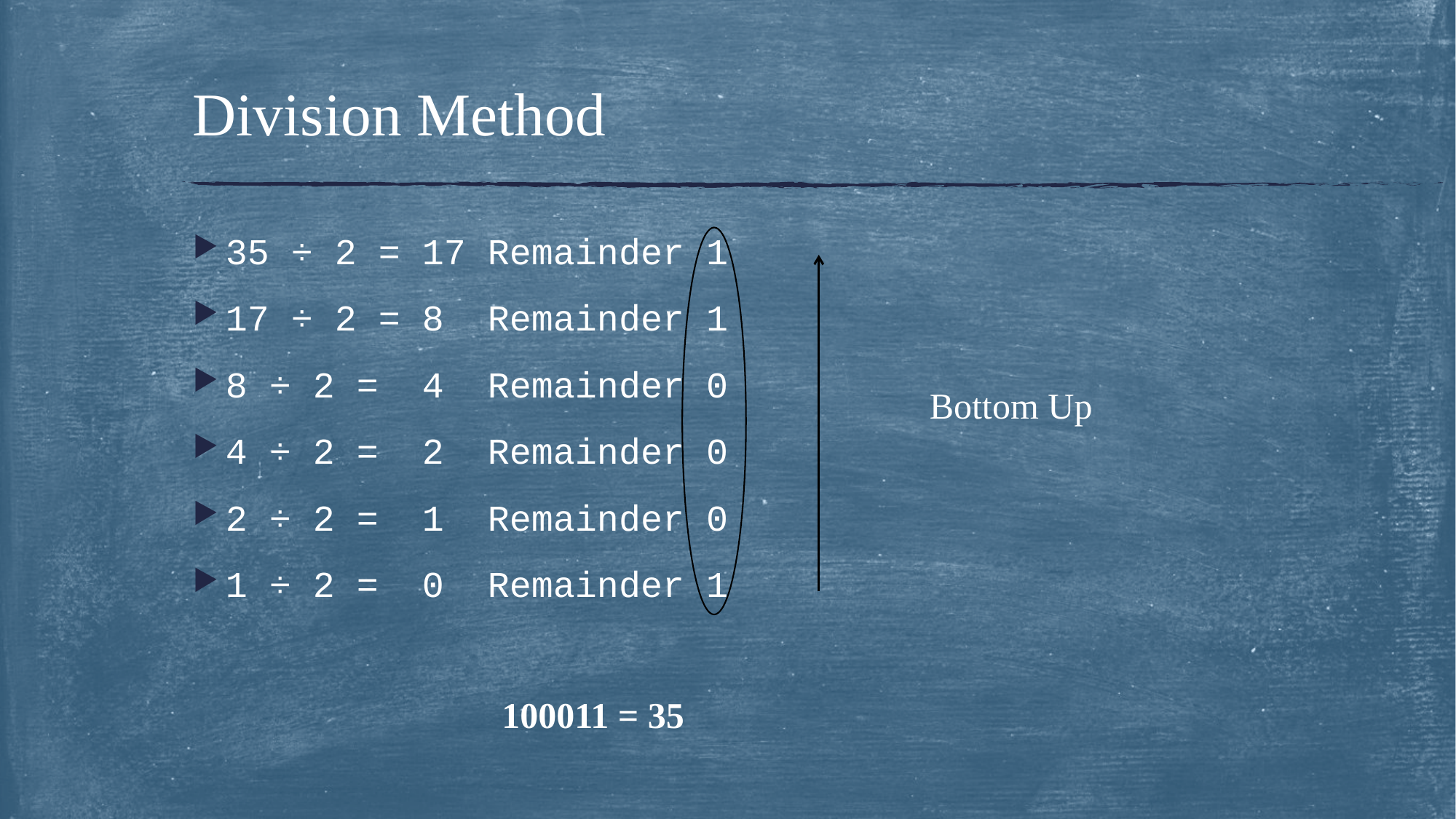

# Division Method
35 ÷ 2 = 17 Remainder 1
17 ÷ 2 = 8  Remainder 1
8 ÷ 2 =  4  Remainder 0
4 ÷ 2 =  2  Remainder 0
2 ÷ 2 =  1  Remainder 0
1 ÷ 2 =  0  Remainder 1

Bottom Up
100011 = 35